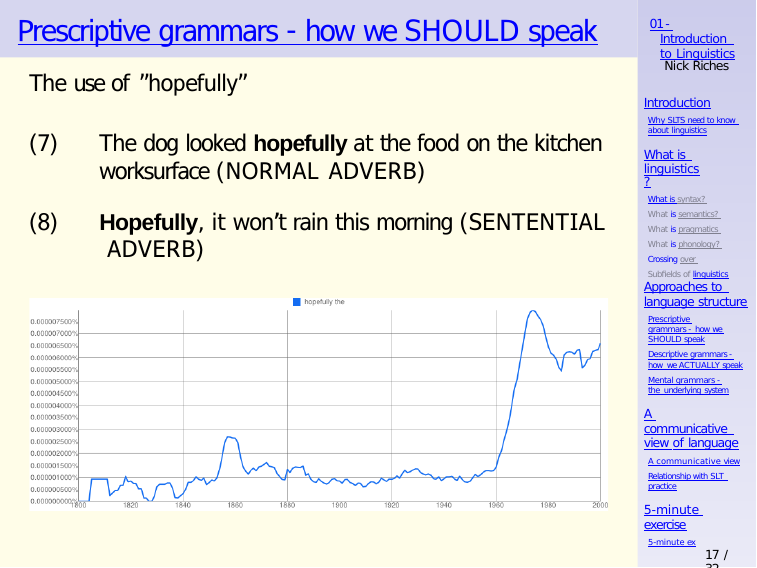

# Prescriptive grammars - how we SHOULD speak
01 - Introduction  to Linguistics
Nick Riches
The use of ”hopefully”
Introduction
Why SLTS need to know  about linguistics
(7)	The dog looked hopefully at the food on the kitchen  worksurface (NORMAL ADVERB)
What is  linguistics?
What is syntax?  What is semantics?  What is pragmatics  What is phonology?  Crossing over  Subfields of linguistics
(8)	Hopefully, it won’t rain this morning (SENTENTIAL  ADVERB)
Approaches to  language structure
Prescriptive grammars -  how we SHOULD speak
Descriptive grammars - how  we ACTUALLY speak
Mental grammars - the  underlying system

A communicative  view of language
A communicative view
Relationship with SLT  practice

5-minute exercise
5-minute ex

17 / 32